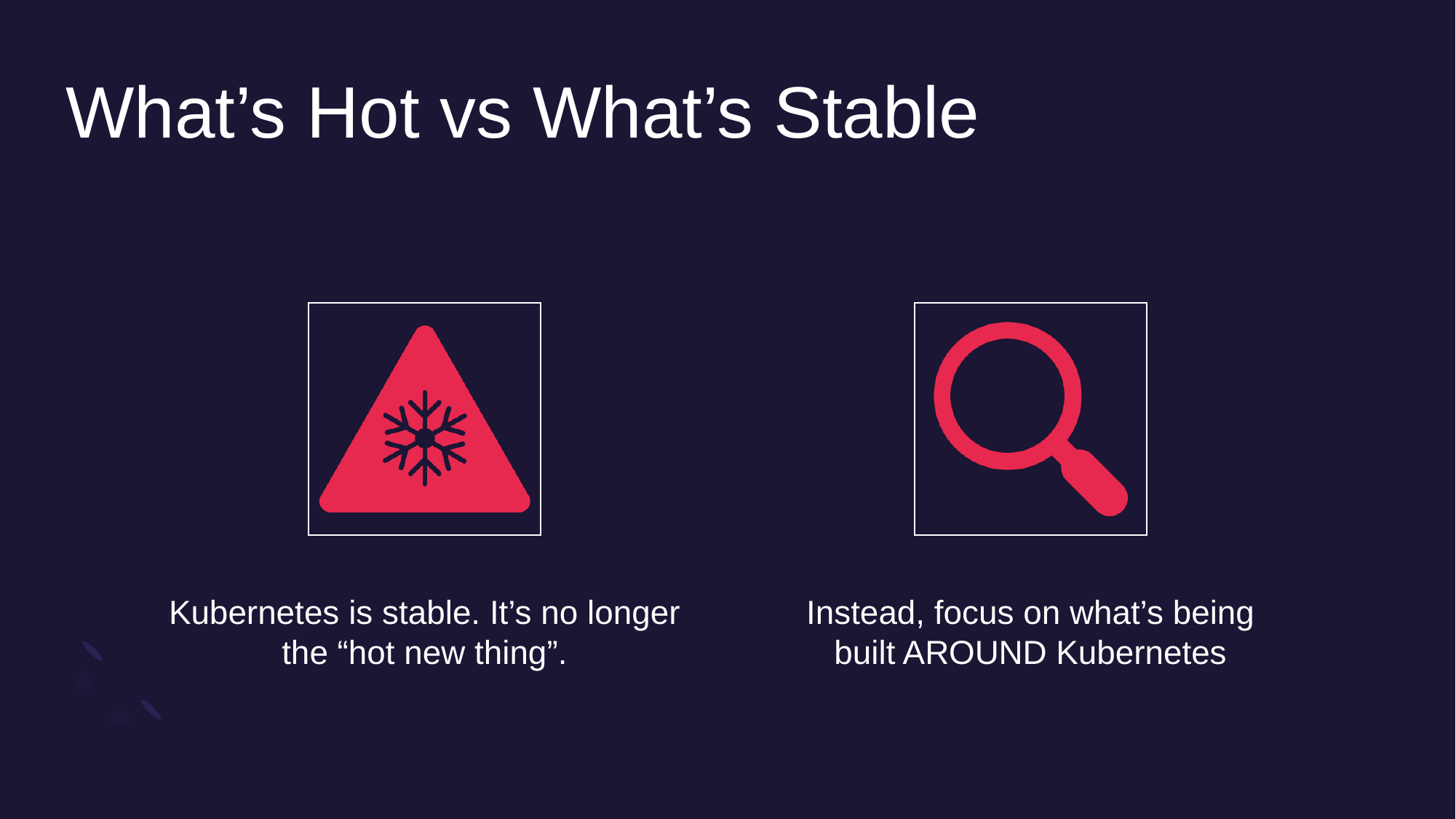

# What’s Hot vs What’s Stable
Kubernetes is stable. It’s no longer the “hot new thing”.
Instead, focus on what’s being built AROUND Kubernetes